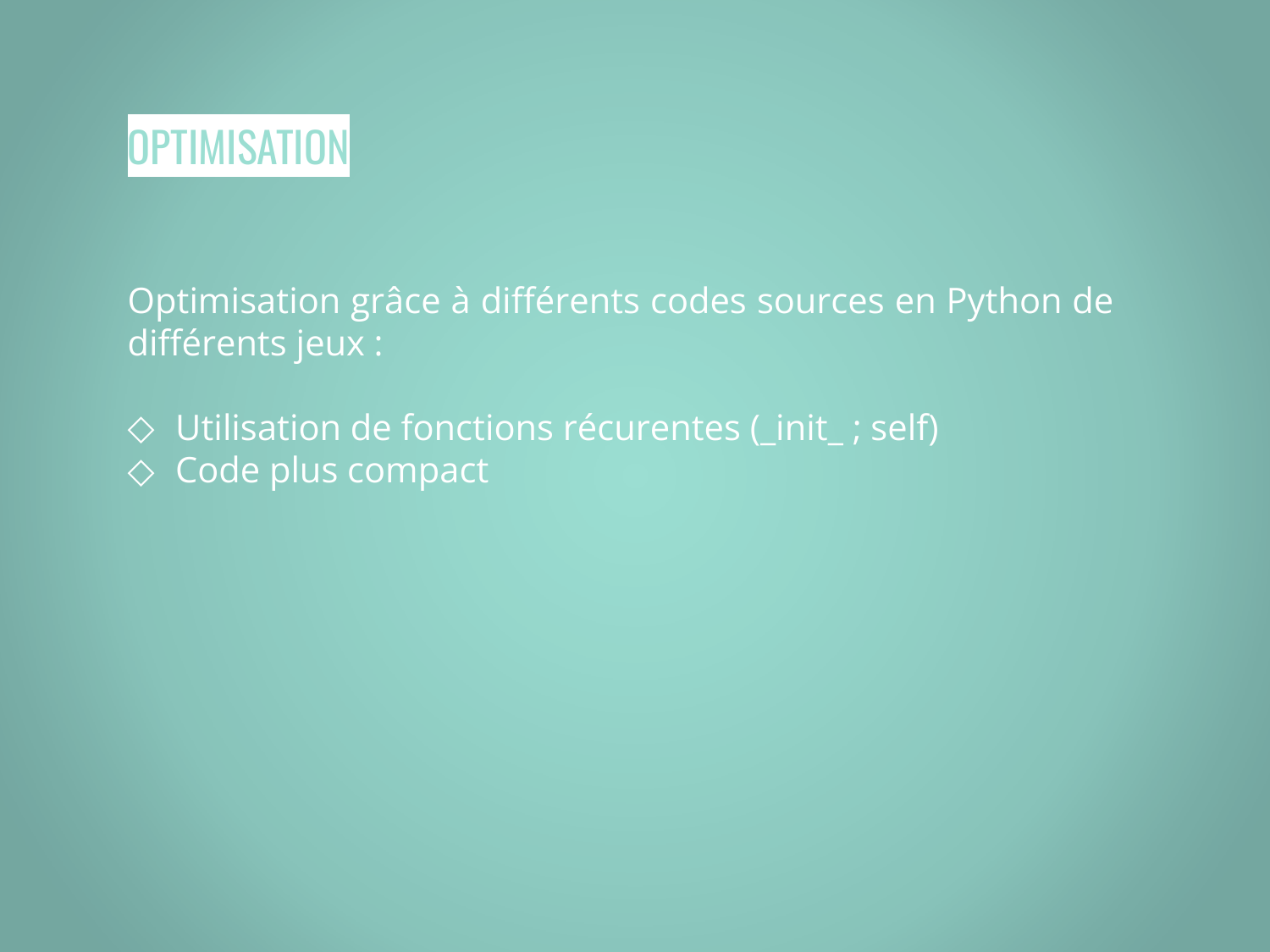

# OPTIMISATION
Optimisation grâce à différents codes sources en Python de différents jeux :

Utilisation de fonctions récurentes (_init_ ; self)
Code plus compact